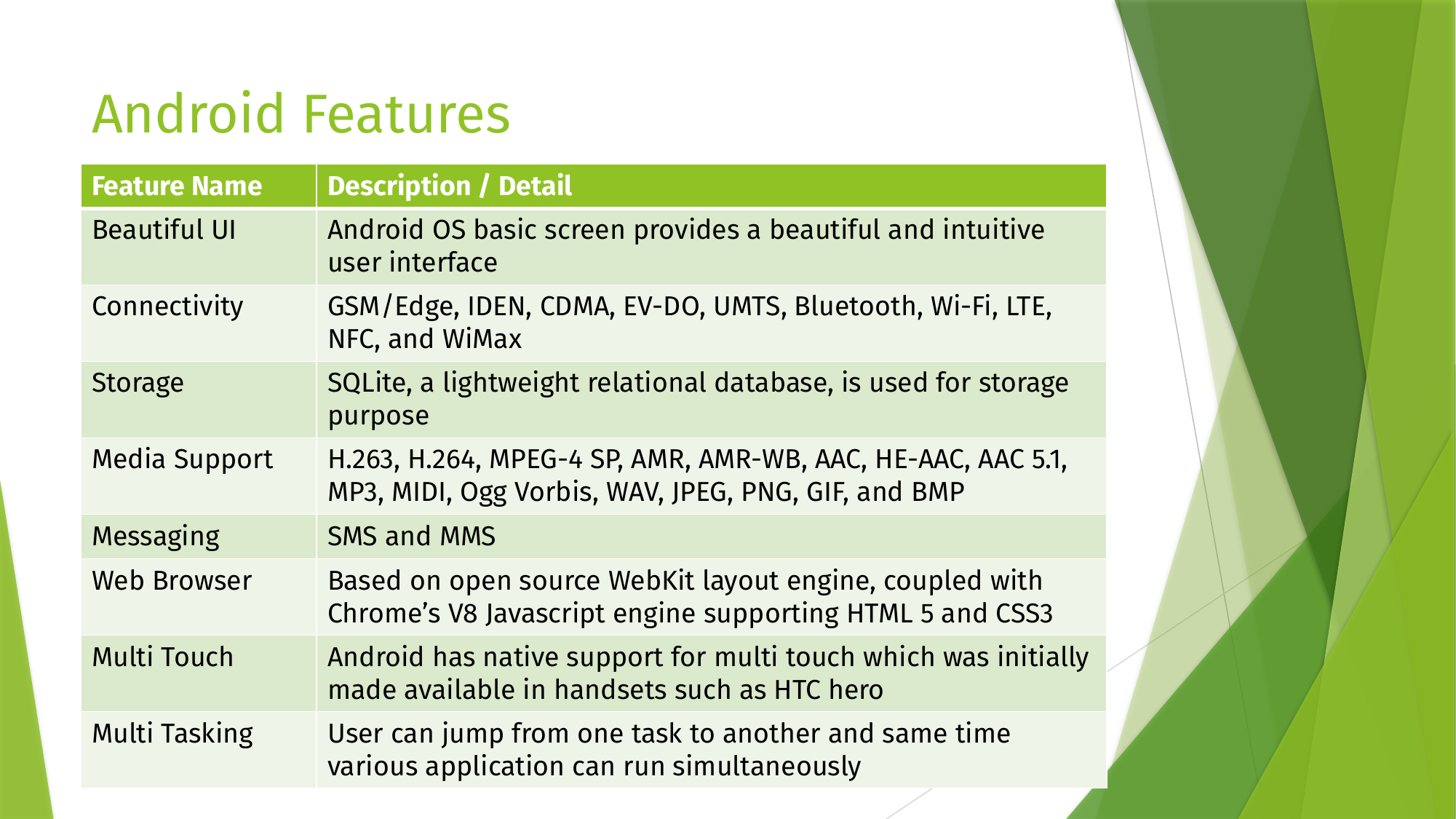

# Android Features
| Feature Name | Description / Detail |
| --- | --- |
| Beautiful UI | Android OS basic screen provides a beautiful and intuitive user interface |
| Connectivity | GSM/Edge, IDEN, CDMA, EV-DO, UMTS, Bluetooth, Wi-Fi, LTE, NFC, and WiMax |
| Storage | SQLite, a lightweight relational database, is used for storage purpose |
| Media Support | H.263, H.264, MPEG-4 SP, AMR, AMR-WB, AAC, HE-AAC, AAC 5.1, MP3, MIDI, Ogg Vorbis, WAV, JPEG, PNG, GIF, and BMP |
| Messaging | SMS and MMS |
| Web Browser | Based on open source WebKit layout engine, coupled with Chrome’s V8 Javascript engine supporting HTML 5 and CSS3 |
| Multi Touch | Android has native support for multi touch which was initially made available in handsets such as HTC hero |
| Multi Tasking | User can jump from one task to another and same time various application can run simultaneously |